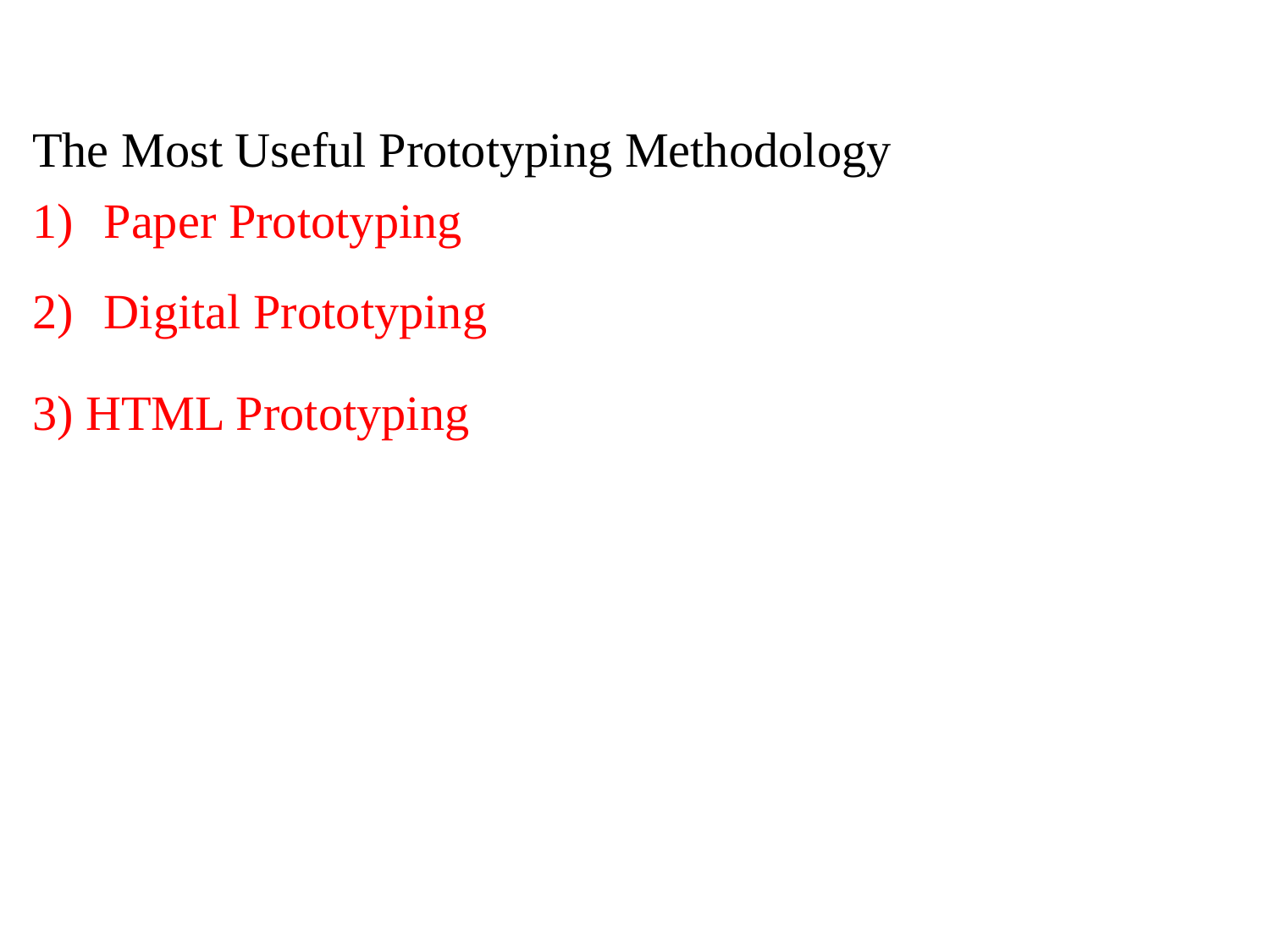

The Most Useful Prototyping Methodology
1)
Paper Prototyping
2)
Digital Prototyping
3) HTML Prototyping